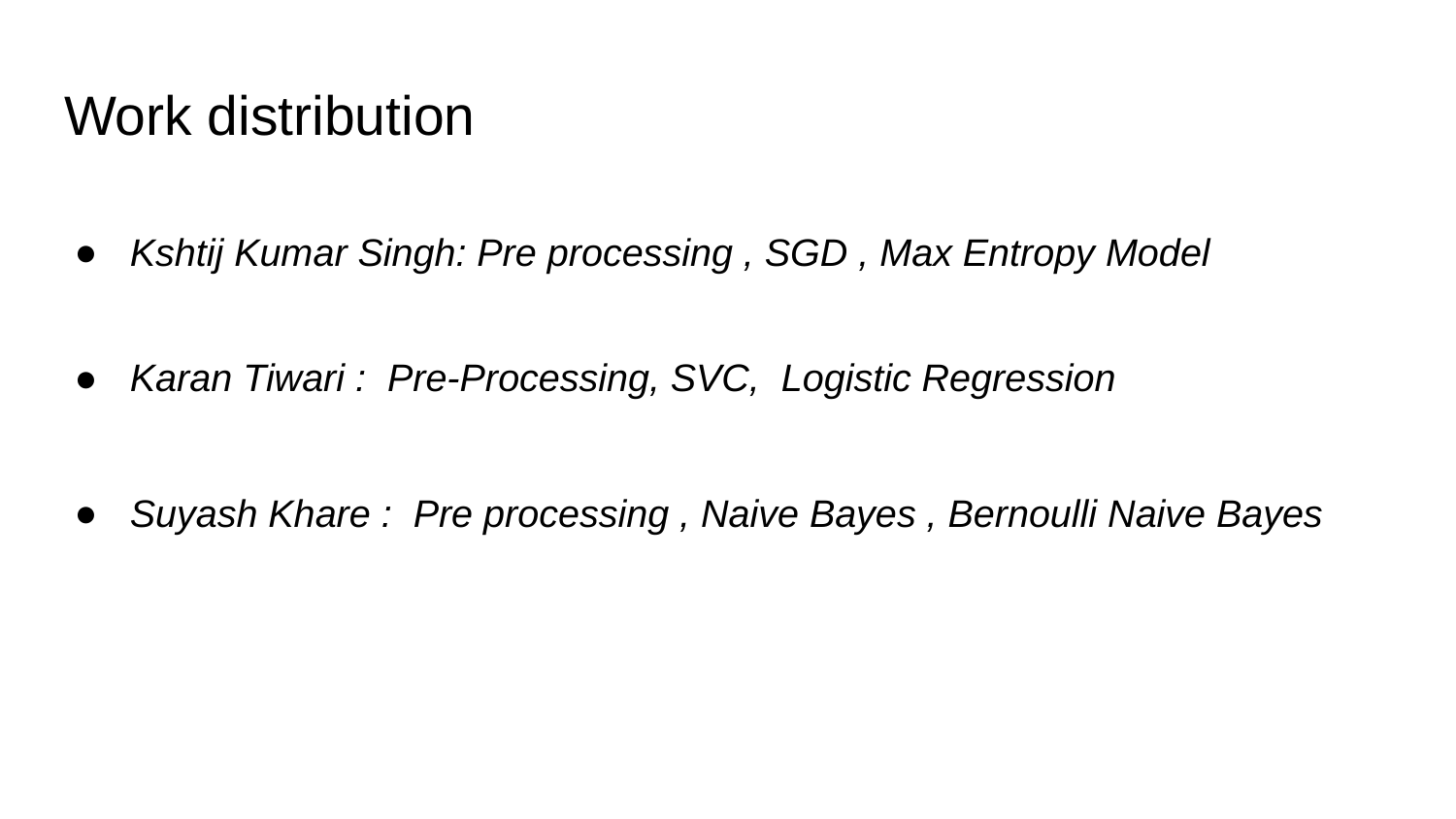

# Work distribution

Kshtij Kumar Singh: Pre processing , SGD , Max Entropy Model

Karan Tiwari :  Pre-Processing, SVC,  Logistic Regression

Suyash Khare :  Pre processing , Naive Bayes , Bernoulli Naive Bayes